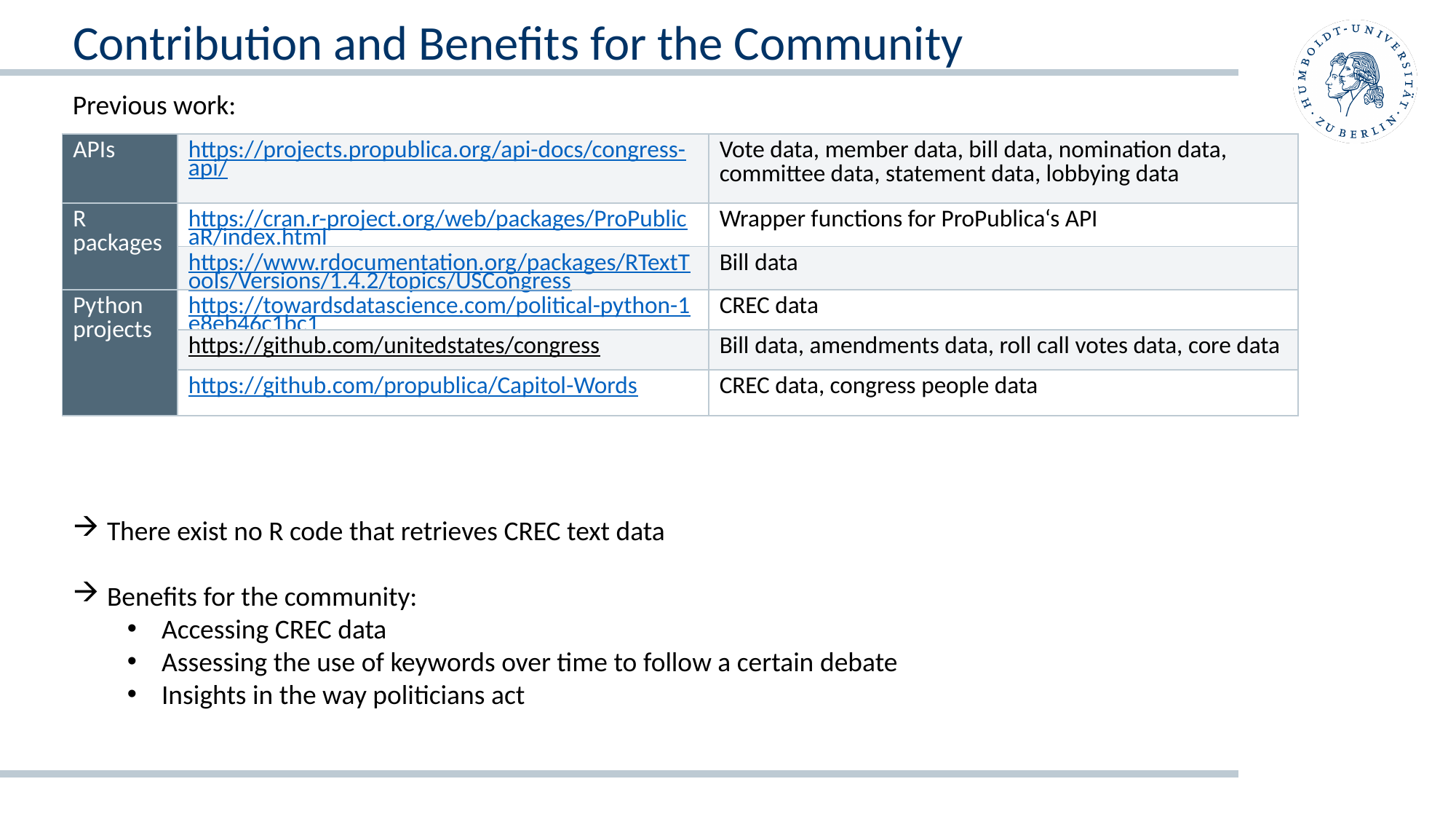

Contribution and Benefits for the Community
Previous work:

There exist no R code that retrieves CREC text data

Benefits for the community:
Accessing CREC data
Assessing the use of keywords over time to follow a certain debate
Insights in the way politicians act
| APIs | https://projects.propublica.org/api-docs/congress-api/ | Vote data, member data, bill data, nomination data, committee data, statement data, lobbying data |
| --- | --- | --- |
| R packages | https://cran.r-project.org/web/packages/ProPublicaR/index.html | Wrapper functions for ProPublica‘s API |
|  | https://www.rdocumentation.org/packages/RTextTools/Versions/1.4.2/topics/USCongress | Bill data |
| Python projects | https://towardsdatascience.com/political-python-1e8eb46c1bc1 | CREC data |
|  | https://github.com/unitedstates/congress | Bill data, amendments data, roll call votes data, core data |
|  | https://github.com/propublica/Capitol-Words | CREC data, congress people data |